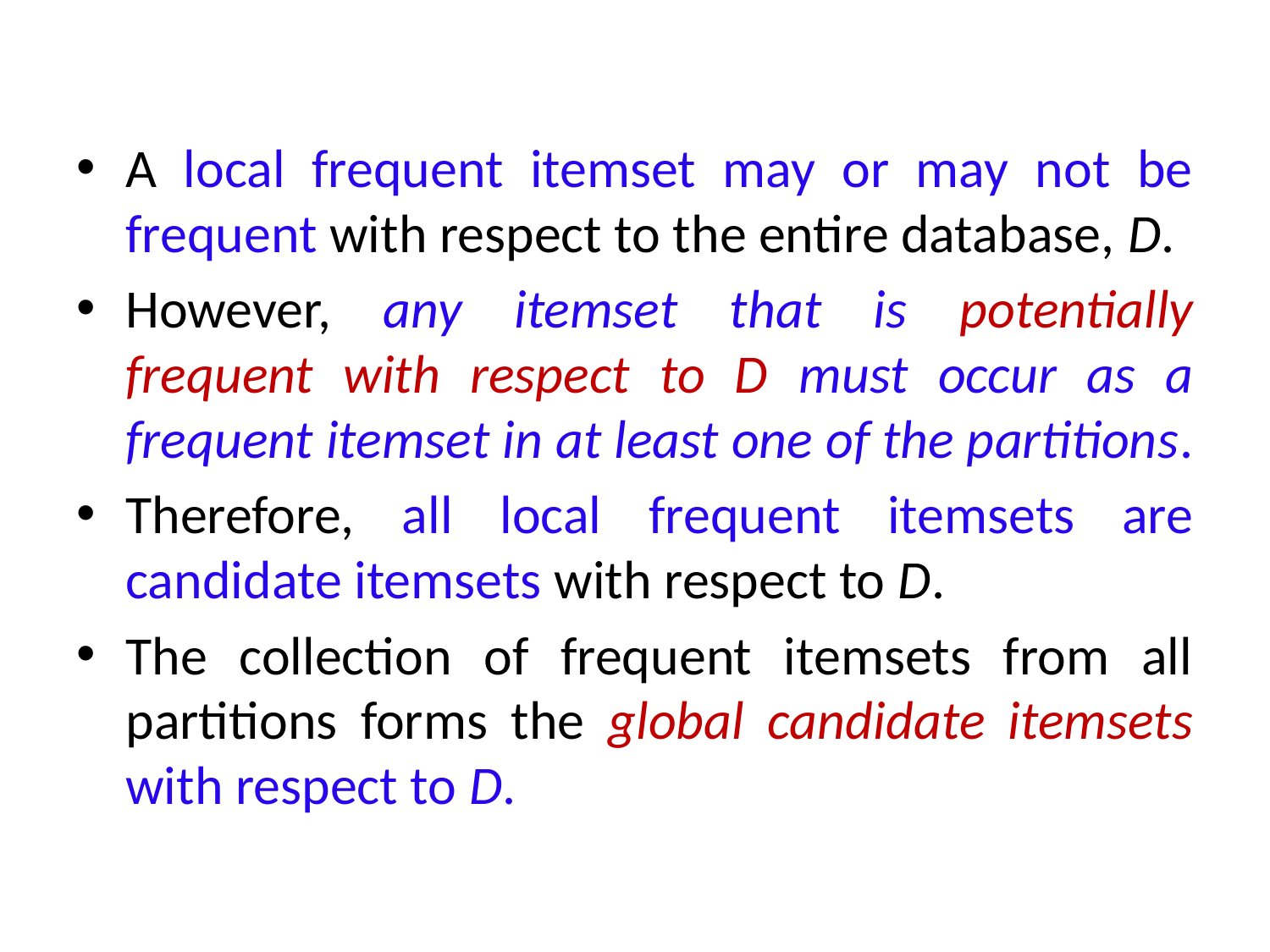

A local frequent itemset may or may not be frequent with respect to the entire database, D.
However, any itemset that is potentially frequent with respect to D must occur as a frequent itemset in at least one of the partitions.
Therefore, all local frequent itemsets are candidate itemsets with respect to D.
The collection of frequent itemsets from all partitions forms the global candidate itemsets with respect to D.